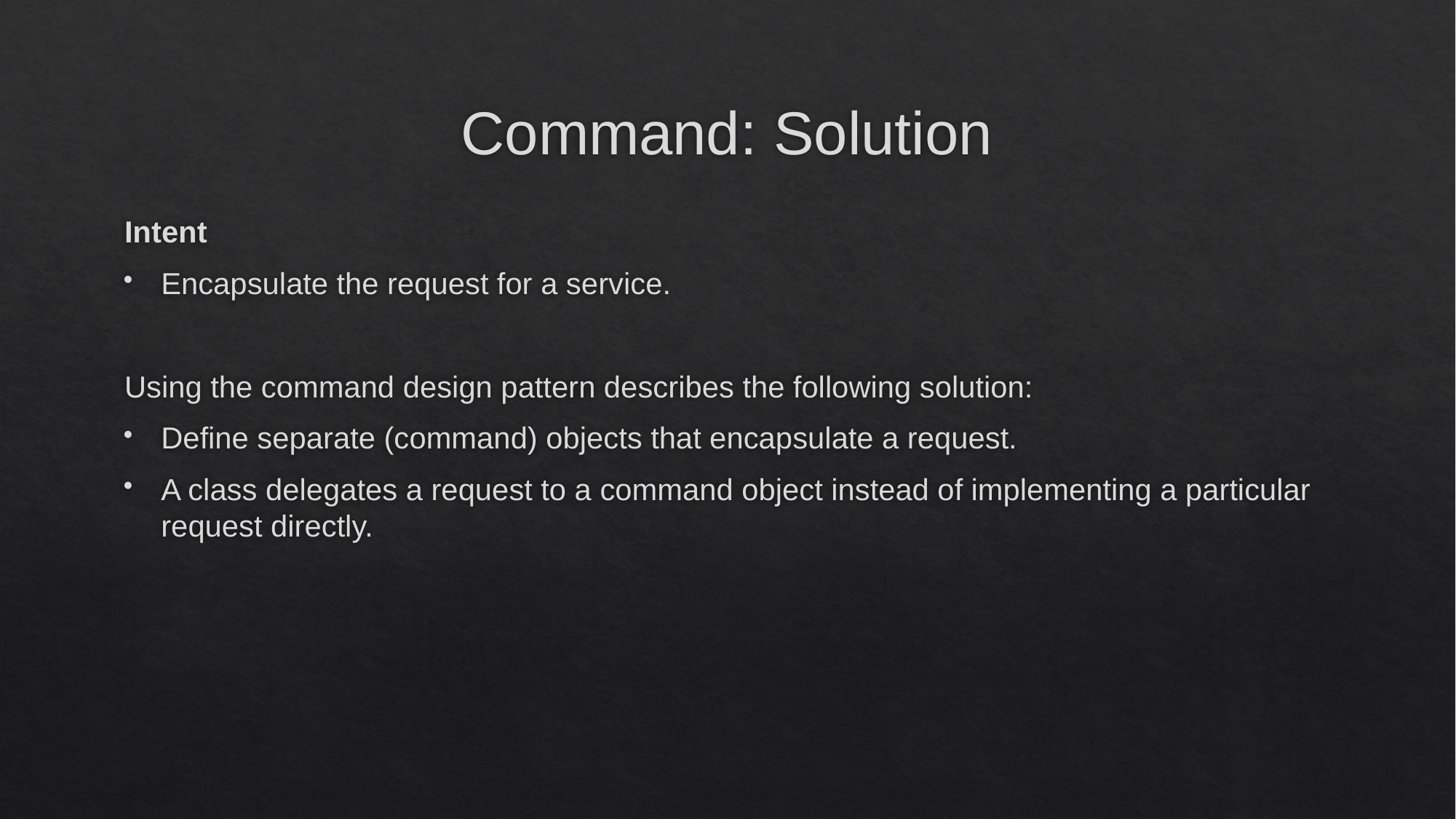

# Command: Solution
Intent
Encapsulate the request for a service.

Using the command design pattern describes the following solution:
Define separate (command) objects that encapsulate a request.
A class delegates a request to a command object instead of implementing a particular request directly.